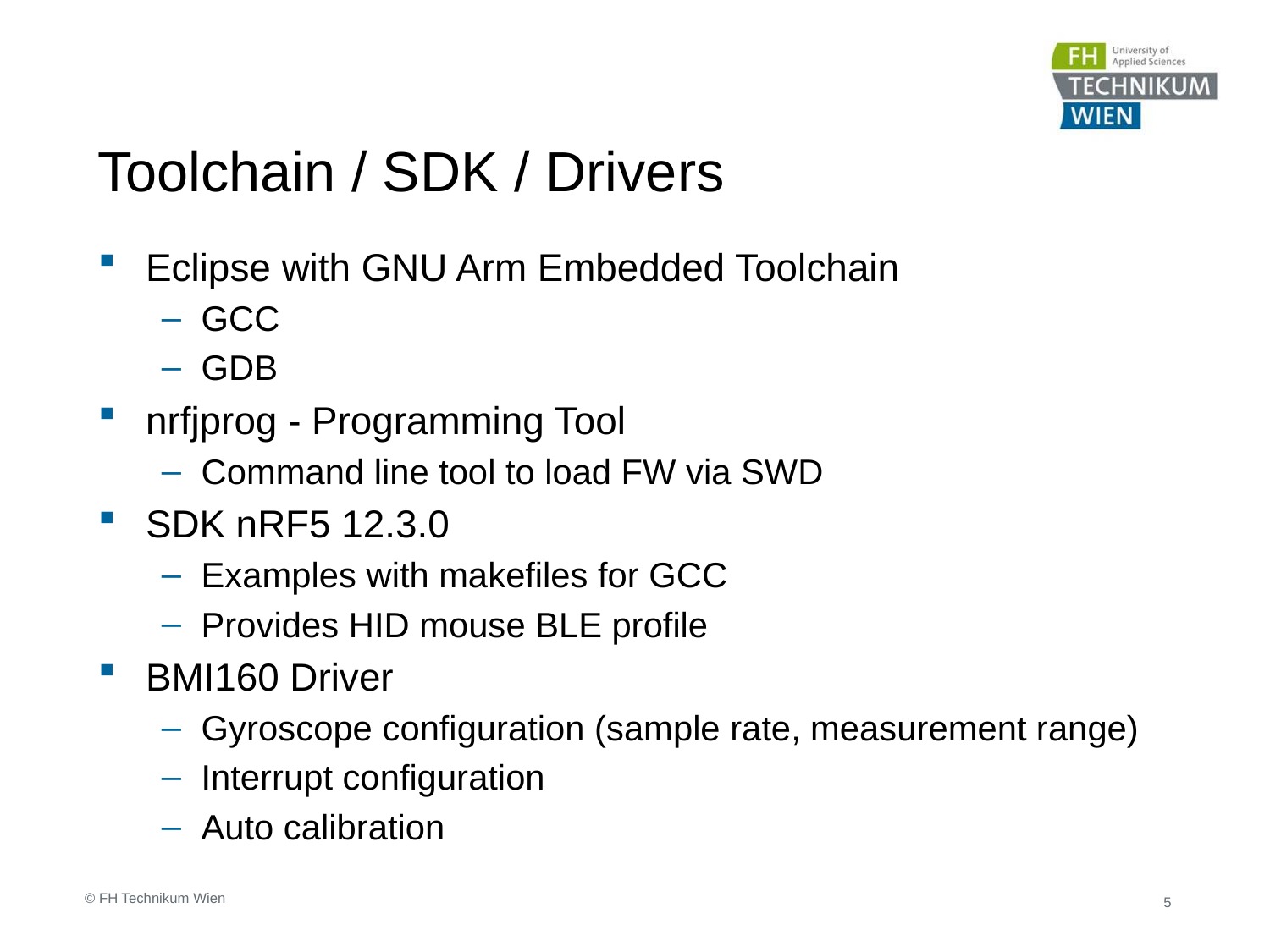

# Toolchain / SDK / Drivers
Eclipse with GNU Arm Embedded Toolchain
GCC
GDB
nrfjprog - Programming Tool
Command line tool to load FW via SWD
SDK nRF5 12.3.0
Examples with makefiles for GCC
Provides HID mouse BLE profile
BMI160 Driver
Gyroscope configuration (sample rate, measurement range)
Interrupt configuration
Auto calibration

© FH Technikum Wien

5